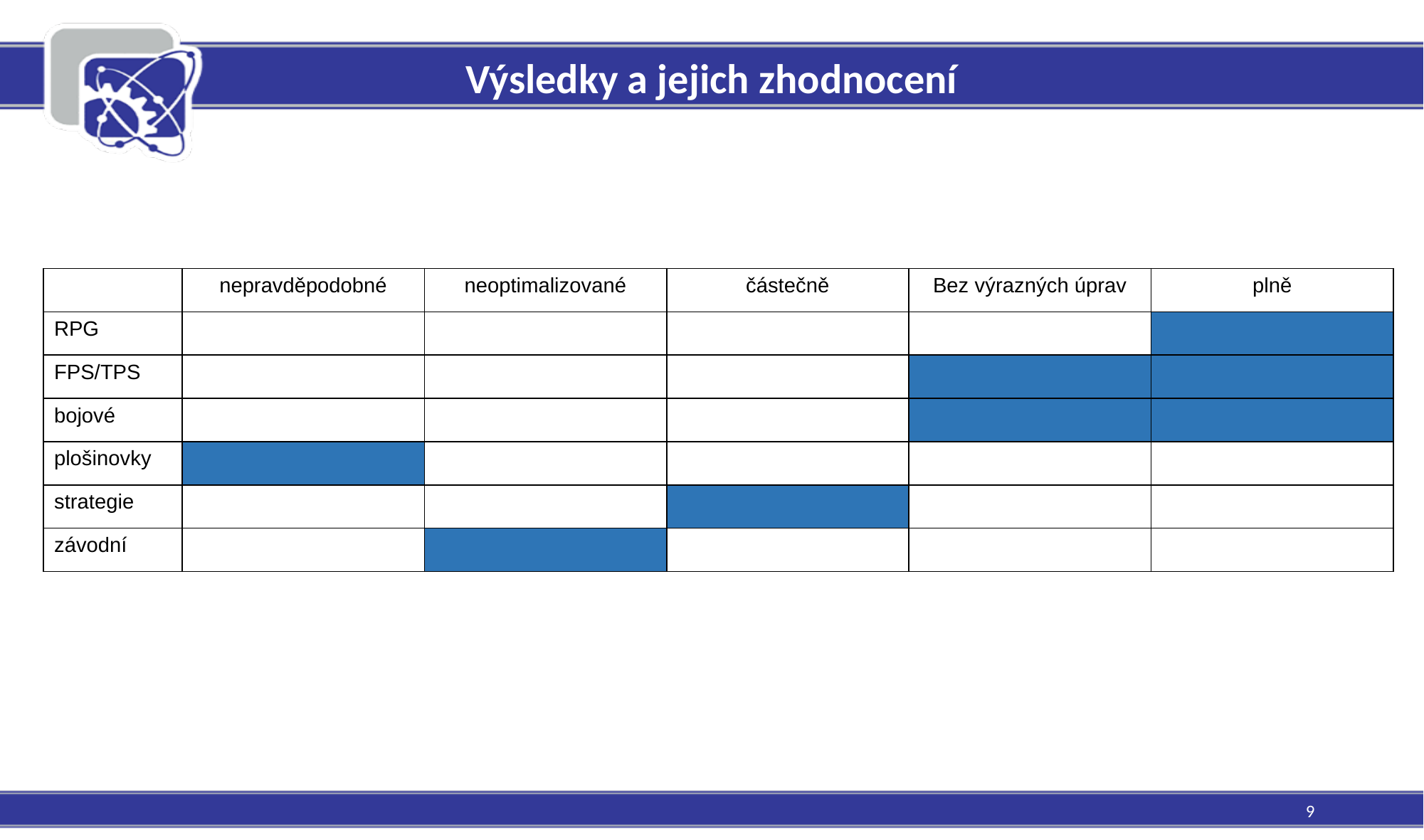

# Výsledky a jejich zhodnocení
|  | nepravděpodobné | neoptimalizované | částečně | Bez výrazných úprav | plně |
| --- | --- | --- | --- | --- | --- |
| RPG |  |  |  |  |  |
| FPS/TPS |  |  |  |  |  |
| bojové |  |  |  |  |  |
| plošinovky |  |  |  |  |  |
| strategie |  |  |  |  |  |
| závodní |  |  |  |  |  |
9